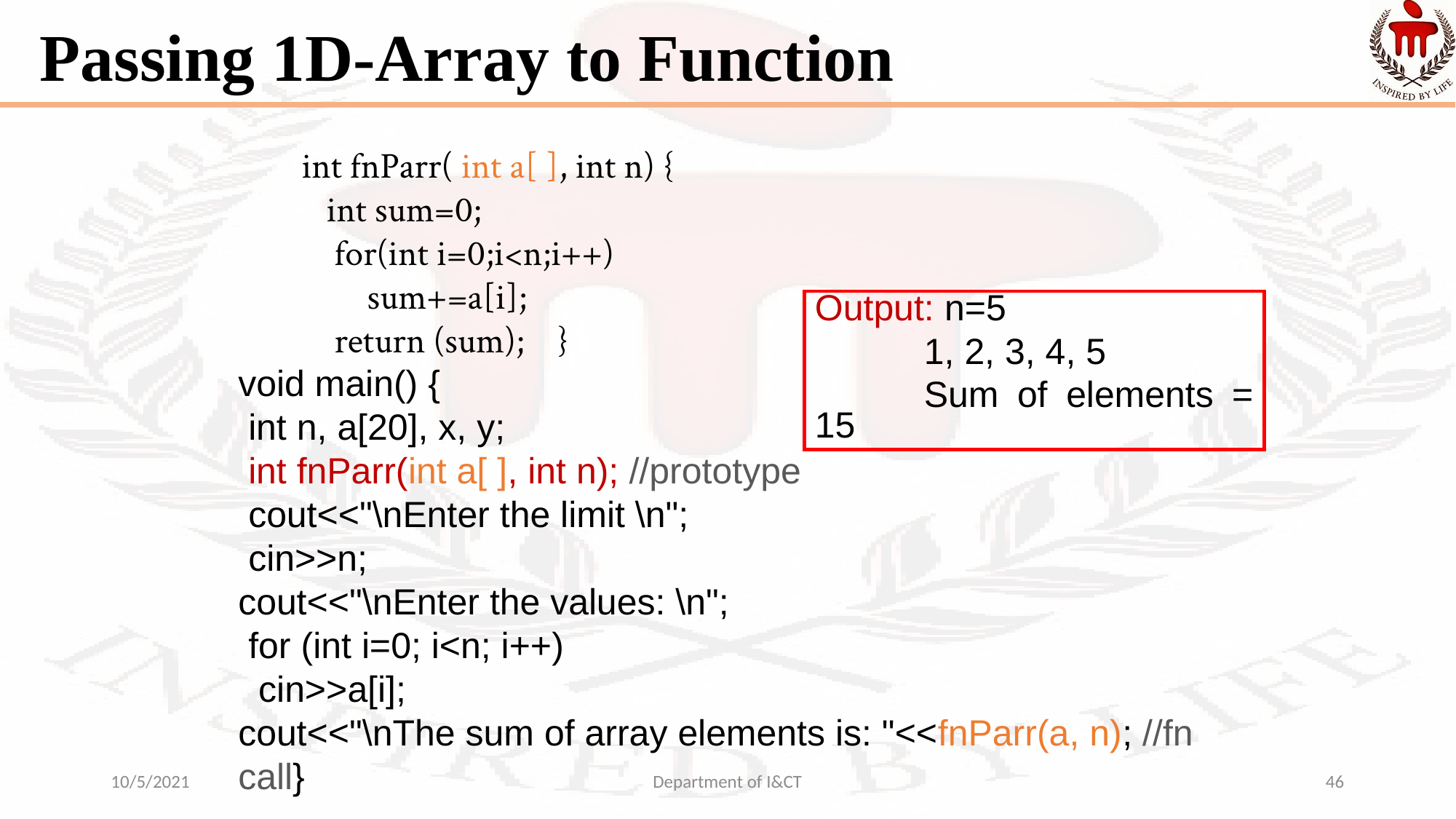

# Passing 1D-Array to Function
int fnParr( int a[ ], int n) {
   int sum=0;
    for(int i=0;i<n;i++)
        sum+=a[i];
    return (sum);    }
Output: n=5
 	1, 2, 3, 4, 5
	Sum of elements = 15
void main() {
 int n, a[20], x, y;
 int fnParr(int a[ ], int n); //prototype
 cout<<"\nEnter the limit \n";
 cin>>n;
cout<<"\nEnter the values: \n";
 for (int i=0; i<n; i++)
  cin>>a[i];
cout<<"\nThe sum of array elements is: "<<fnParr(a, n); //fn call}
10/5/2021
Department of I&CT
46